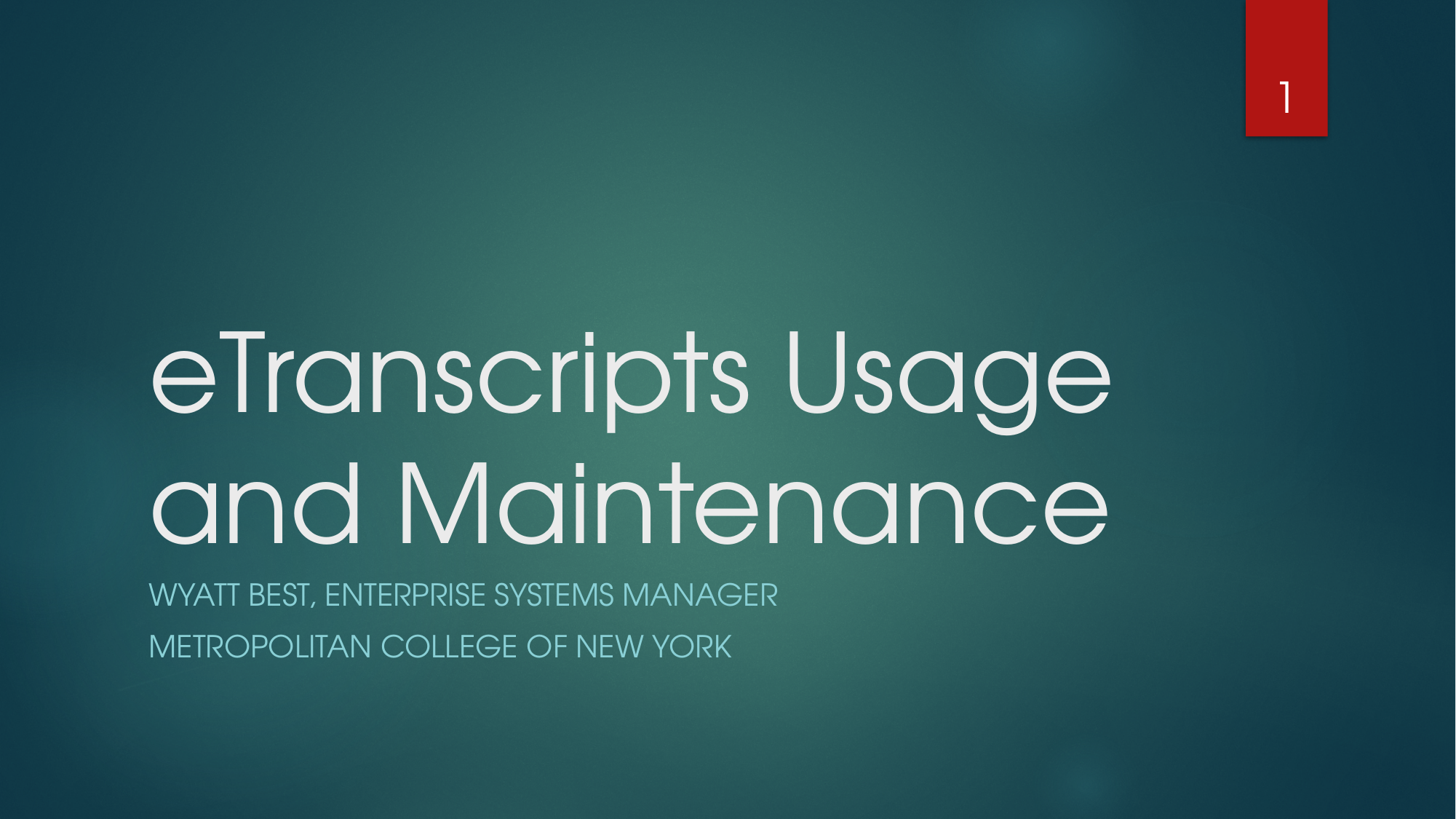

1
# eTranscripts Usage and Maintenance
Wyatt Best, Enterprise Systems Manager
Metropolitan College of New York